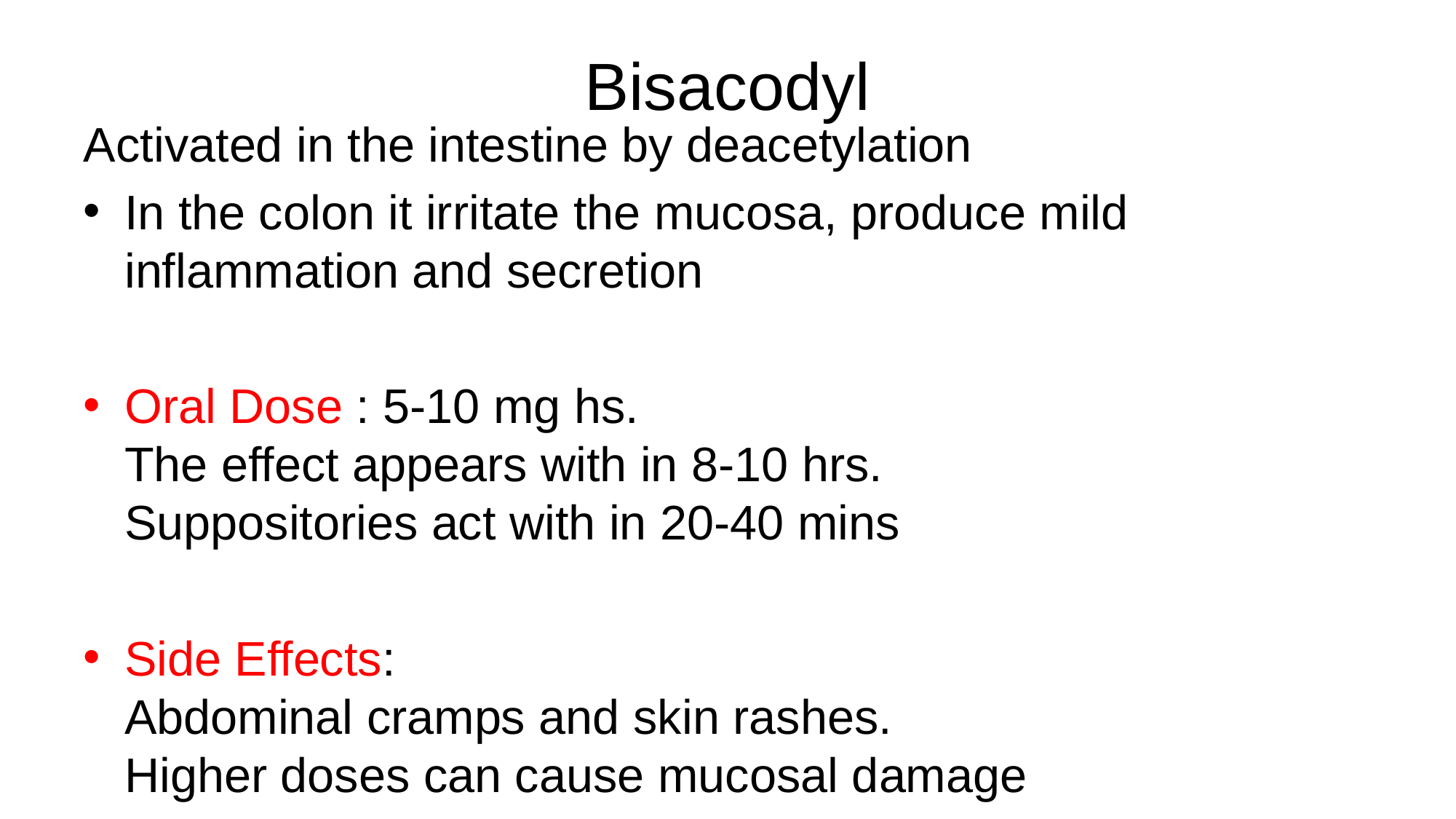

# Bisacodyl
Activated in the intestine by deacetylation
In the colon it irritate the mucosa, produce mild inflammation and secretion

Oral Dose : 5-10 mg hs.
The effect appears with in 8-10 hrs.
Suppositories act with in 20-40 mins

Side Effects:
Abdominal cramps and skin rashes.
Higher doses can cause mucosal damage